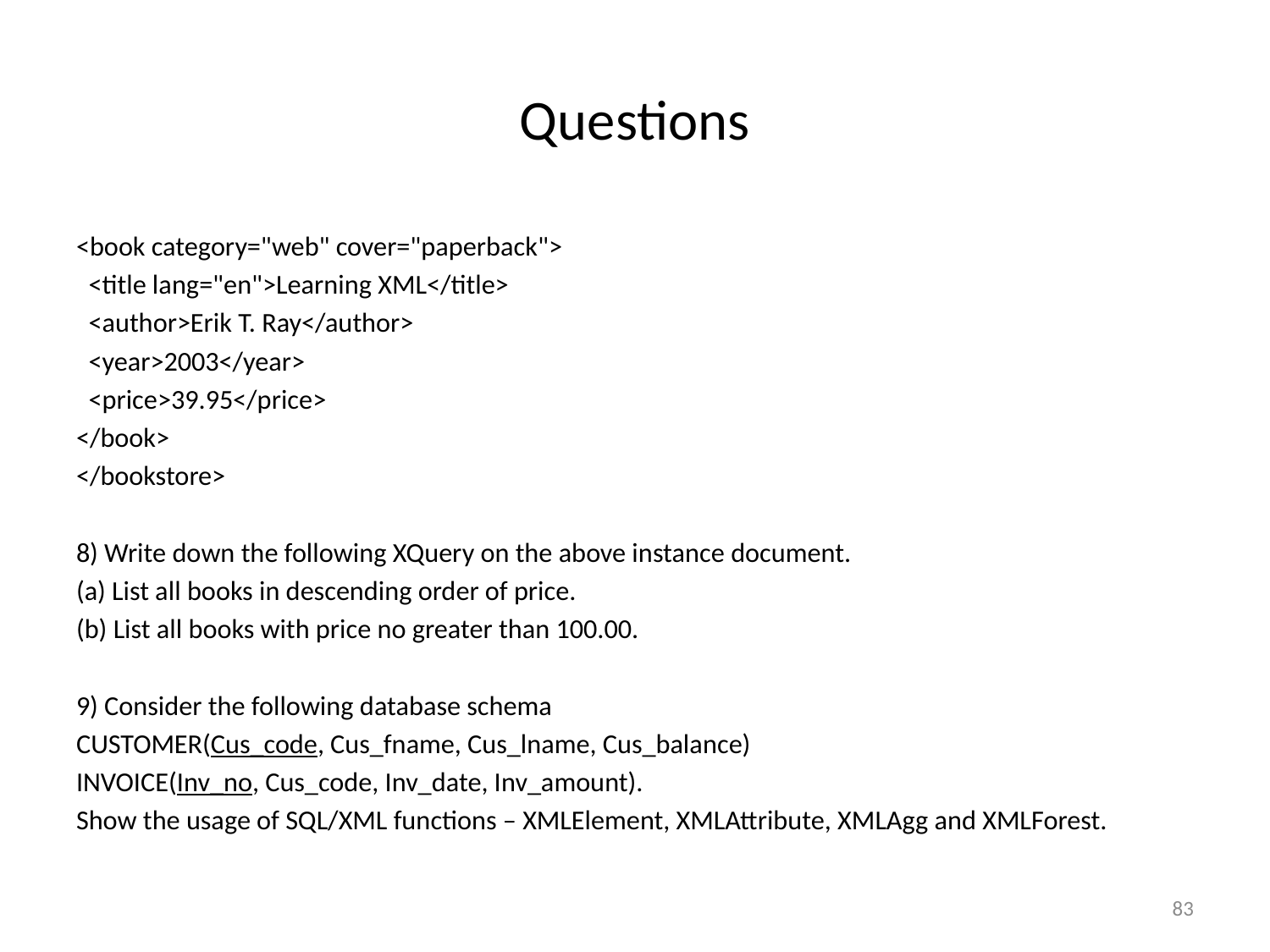

# Questions
<book category="web" cover="paperback">
  <title lang="en">Learning XML</title>
  <author>Erik T. Ray</author>
  <year>2003</year>
  <price>39.95</price>
</book>
</bookstore>

8) Write down the following XQuery on the above instance document.
(a) List all books in descending order of price.
(b) List all books with price no greater than 100.00.

9) Consider the following database schema
CUSTOMER(Cus_code, Cus_fname, Cus_lname, Cus_balance)
INVOICE(Inv_no, Cus_code, Inv_date, Inv_amount).
Show the usage of SQL/XML functions – XMLElement, XMLAttribute, XMLAgg and XMLForest.

83